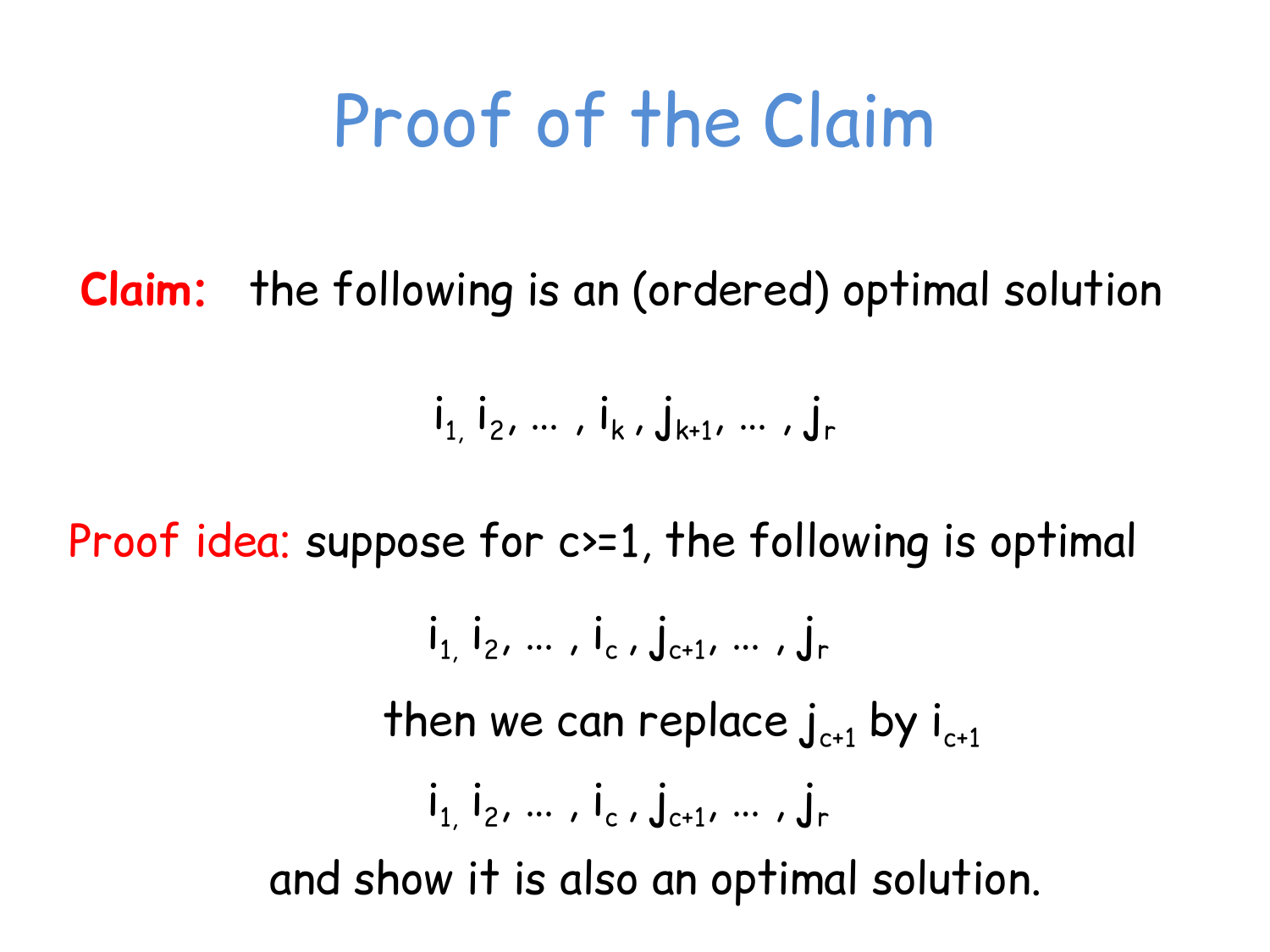

# Proof of the Claim
Claim:   the following is an (ordered) optimal solution
i1, i2, … , ik , jk+1, … , jr
Proof idea: suppose for c>=1, the following is optimal

i1, i2, … , ic , jc+1, … , jr
then we can replace jc+1 by ic+1
i1, i2, … , ic , jc+1, … , jr
and show it is also an optimal solution.